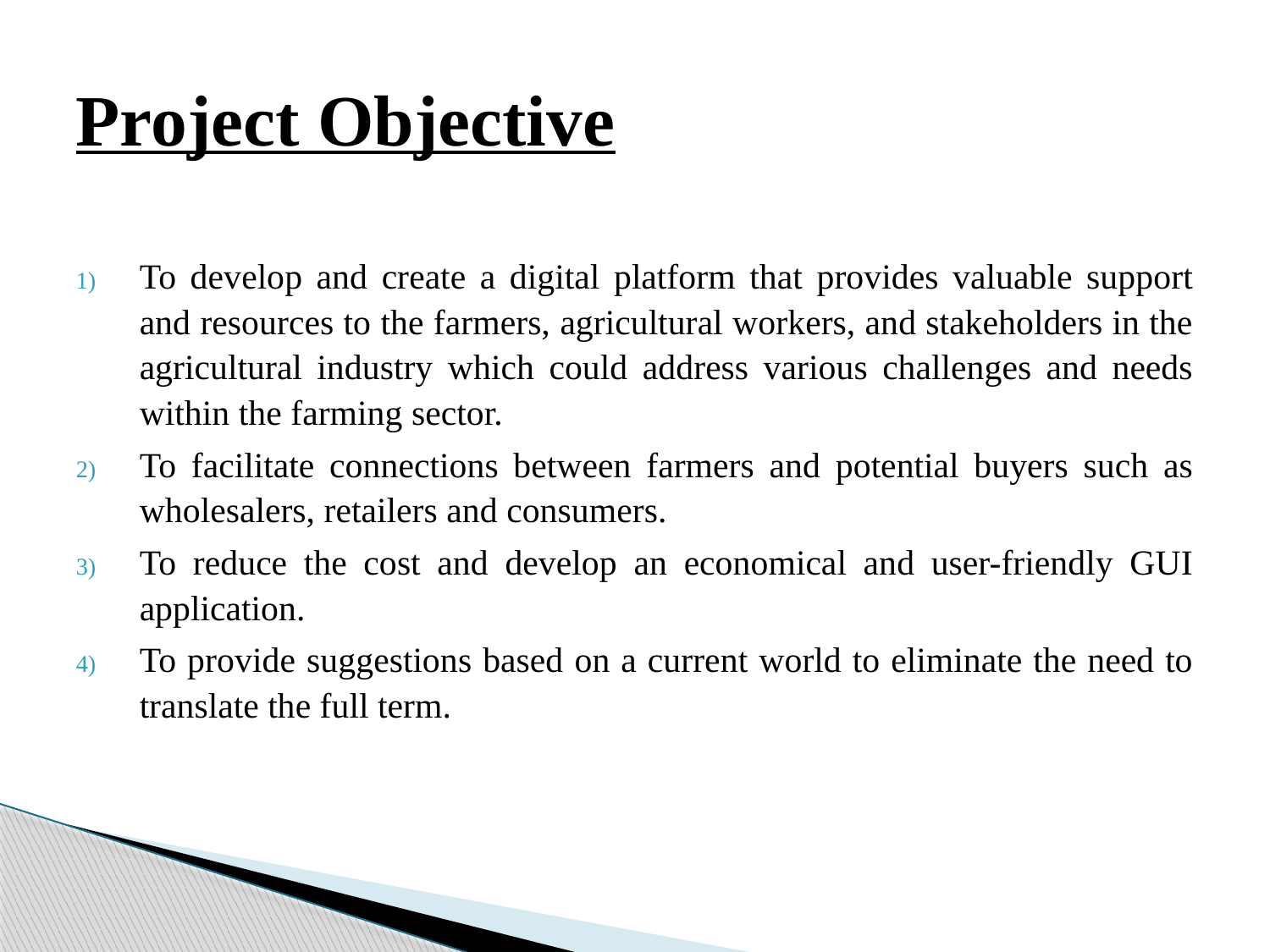

# Project Objective
To develop and create a digital platform that provides valuable support and resources to the farmers, agricultural workers, and stakeholders in the agricultural industry which could address various challenges and needs within the farming sector.
To facilitate connections between farmers and potential buyers such as wholesalers, retailers and consumers.
To reduce the cost and develop an economical and user-friendly GUI application.
To provide suggestions based on a current world to eliminate the need to translate the full term.